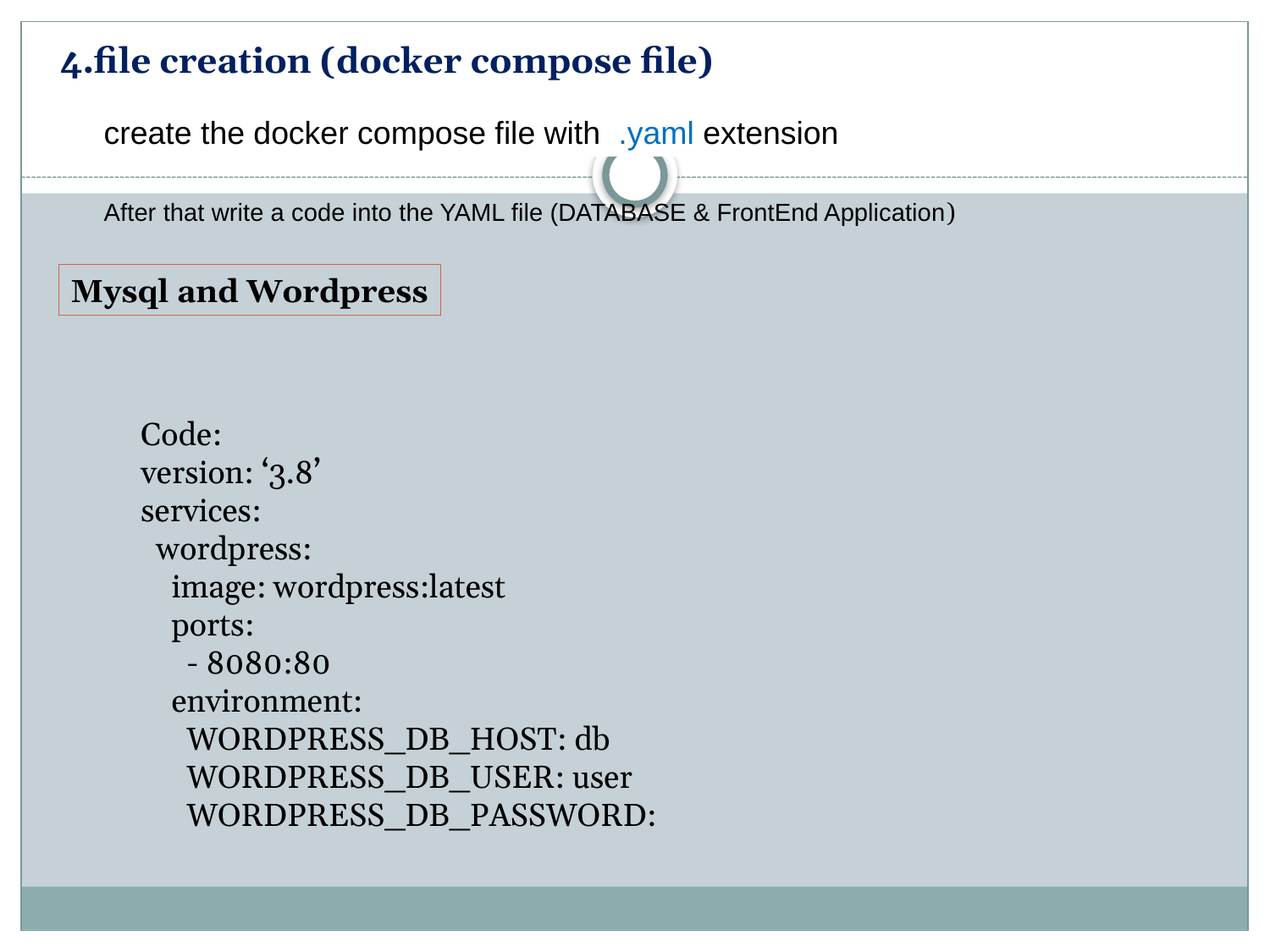

4.file creation (docker compose file)
create the docker compose file with  .yaml extension
After that write a code into the YAML file (DATABASE & FrontEnd Application)
Mysql and Wordpress
Code:
version: ‘3.8’
services:
  wordpress:
    image: wordpress:latest
    ports:
      - 8080:80
    environment:
      WORDPRESS_DB_HOST: db
      WORDPRESS_DB_USER: user
      WORDPRESS_DB_PASSWORD: